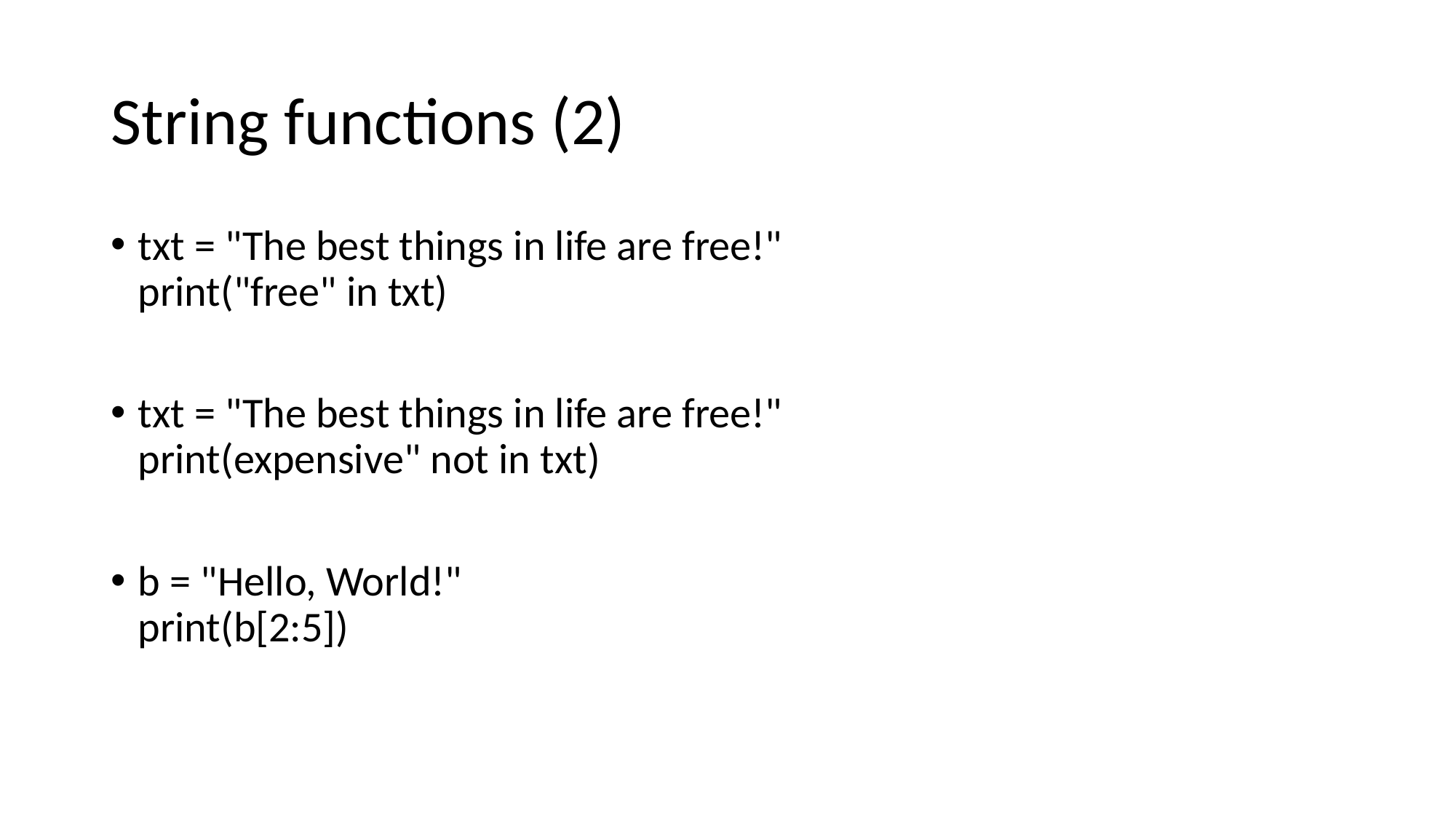

# String functions (2)
txt = "The best things in life are free!"
print("free" in txt)

txt = "The best things in life are free!"
print(expensive" not in txt)

b = "Hello, World!"
print(b[2:5])